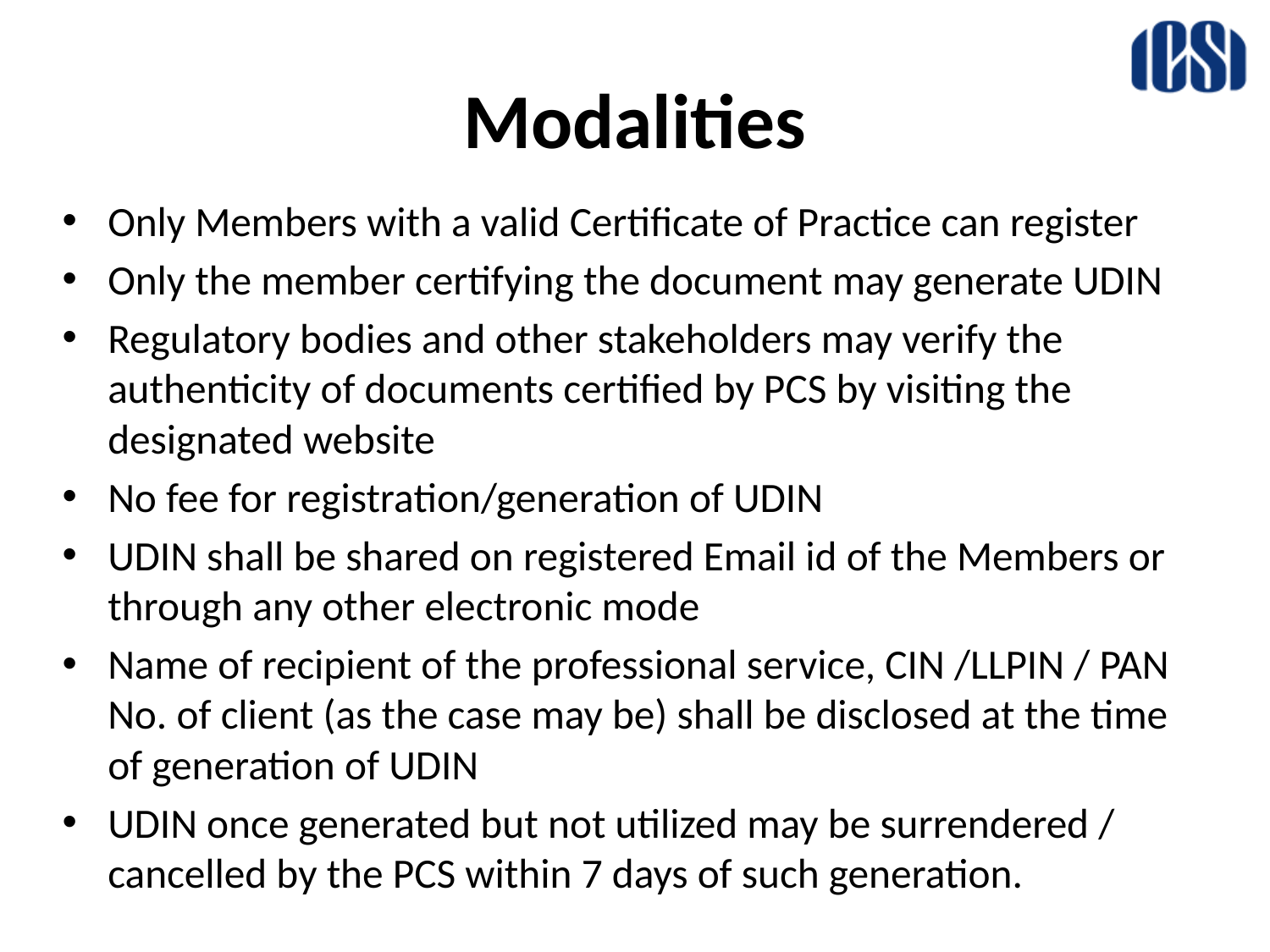

# Modalities
Only Members with a valid Certificate of Practice can register
Only the member certifying the document may generate UDIN
Regulatory bodies and other stakeholders may verify the authenticity of documents certified by PCS by visiting the designated website
No fee for registration/generation of UDIN
UDIN shall be shared on registered Email id of the Members or through any other electronic mode
Name of recipient of the professional service, CIN /LLPIN / PAN No. of client (as the case may be) shall be disclosed at the time of generation of UDIN
UDIN once generated but not utilized may be surrendered / cancelled by the PCS within 7 days of such generation.